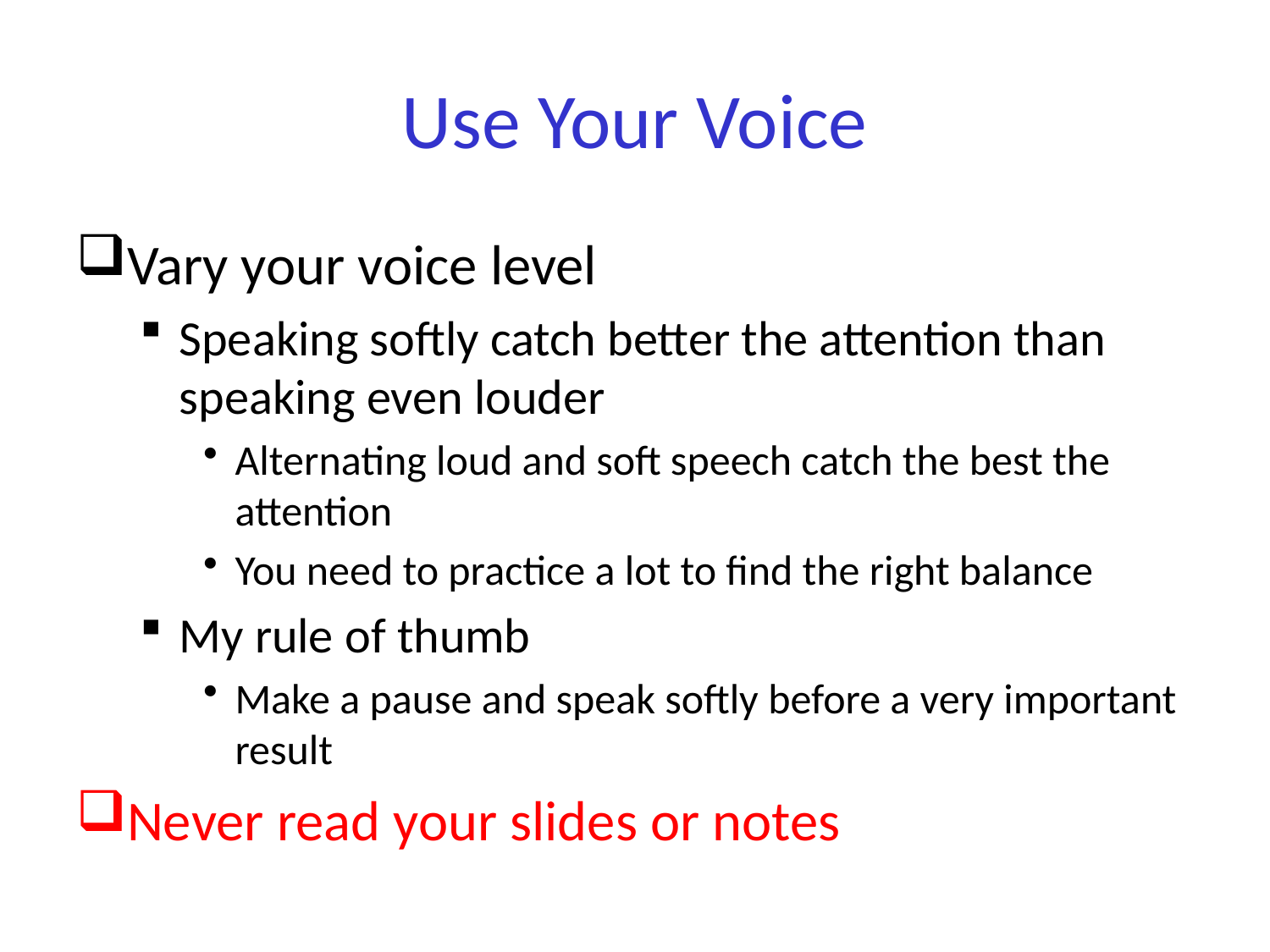

# Use Your Voice
Vary your voice level
Speaking softly catch better the attention than speaking even louder
Alternating loud and soft speech catch the best the attention
You need to practice a lot to find the right balance
My rule of thumb
Make a pause and speak softly before a very important result
Never read your slides or notes
87